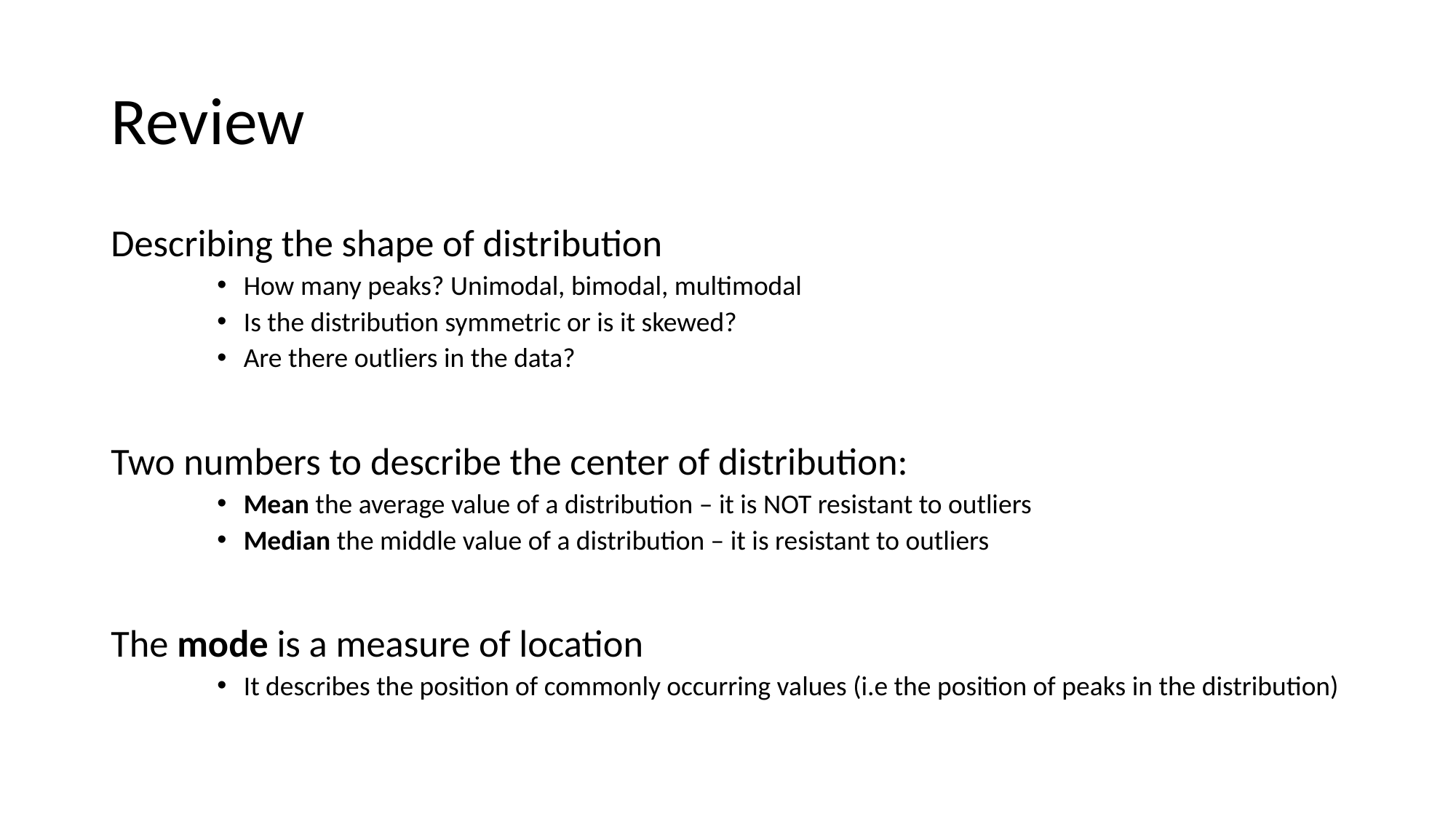

# Review
Describing the shape of distribution
How many peaks? Unimodal, bimodal, multimodal
Is the distribution symmetric or is it skewed?
Are there outliers in the data?

Two numbers to describe the center of distribution:
Mean the average value of a distribution – it is NOT resistant to outliers
Median the middle value of a distribution – it is resistant to outliers

The mode is a measure of location
It describes the position of commonly occurring values (i.e the position of peaks in the distribution)